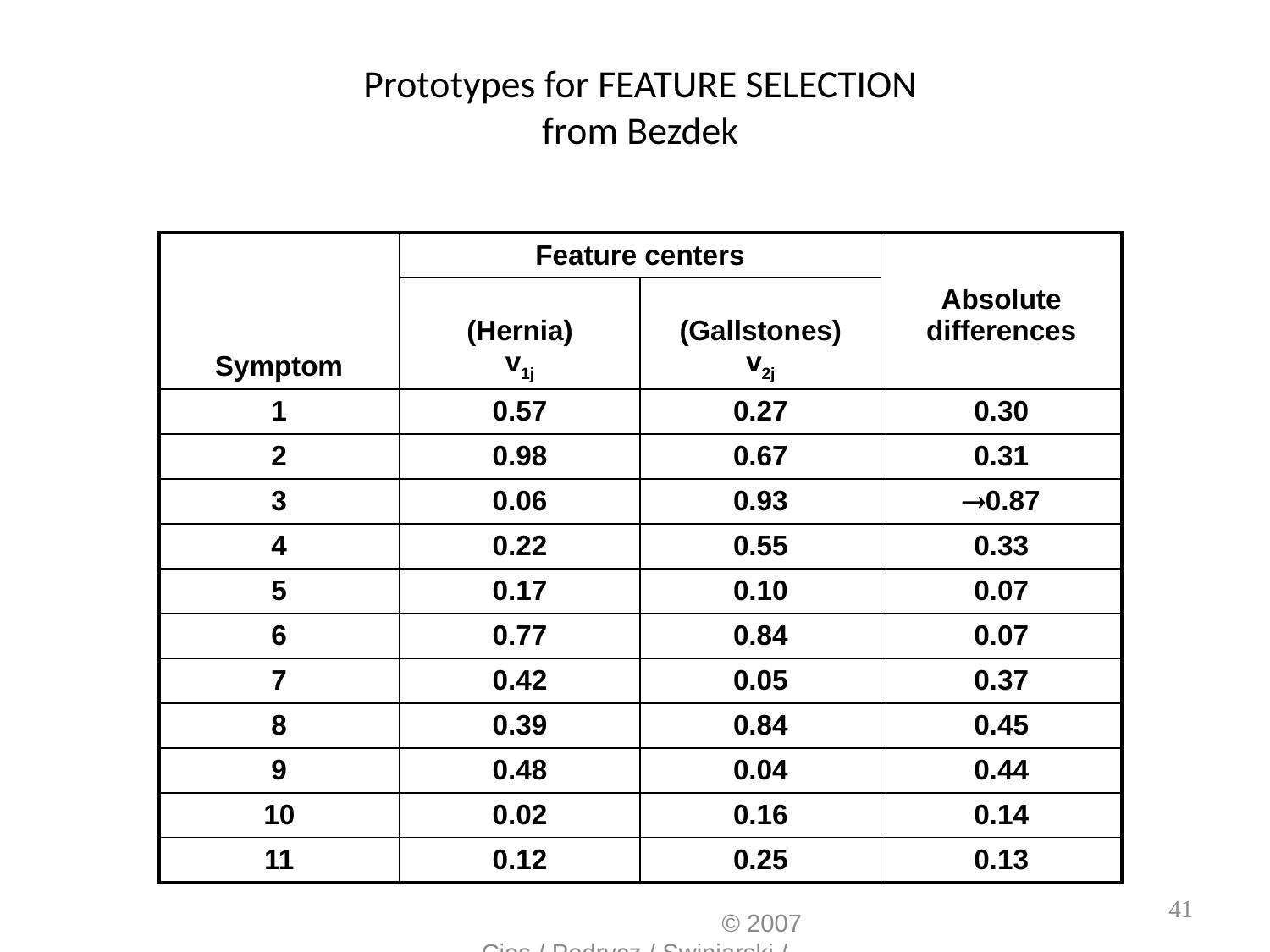

# Prototypes for FEATURE SELECTION from Bezdek
| Symptom | Feature centers |  | Absolute differences |
| --- | --- | --- | --- |
|  | (Hernia) v1j | (Gallstones) v2j |  |
| 1 | 0.57 | 0.27 | 0.30 |
| 2 | 0.98 | 0.67 | 0.31 |
| 3 | 0.06 | 0.93 | →0.87 |
| 4 | 0.22 | 0.55 | 0.33 |
| 5 | 0.17 | 0.10 | 0.07 |
| 6 | 0.77 | 0.84 | 0.07 |
| 7 | 0.42 | 0.05 | 0.37 |
| 8 | 0.39 | 0.84 | 0.45 |
| 9 | 0.48 | 0.04 | 0.44 |
| 10 | 0.02 | 0.16 | 0.14 |
| 11 | 0.12 | 0.25 | 0.13 |
						                                                 	© 2007 Cios / Pedrycz / Swiniarski / Kurgan
41